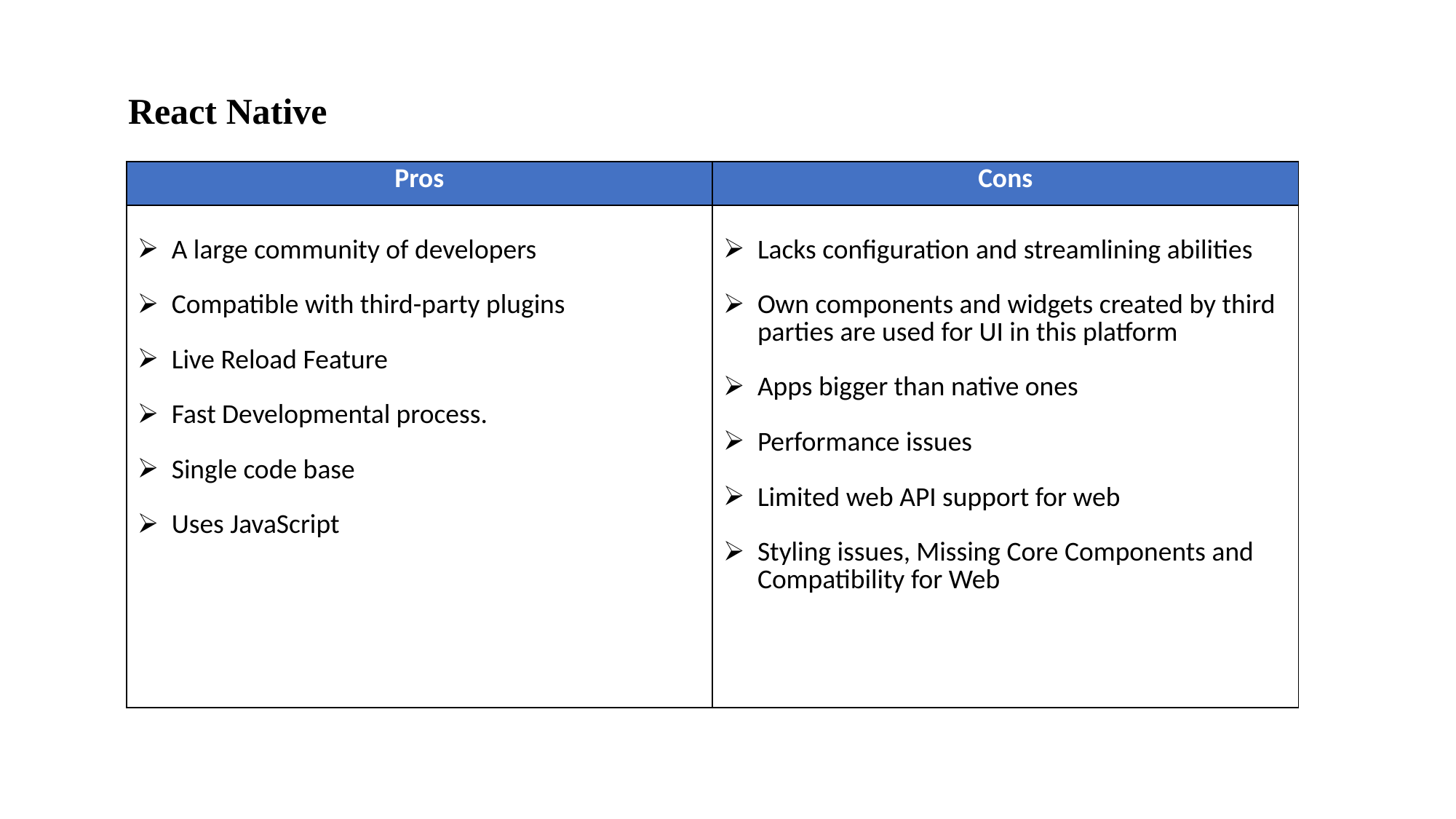

React Native

| Pros | Cons |
| --- | --- |
| A large community of developers Compatible with third-party plugins Live Reload Feature Fast Developmental process. Single code base Uses JavaScript | Lacks configuration and streamlining abilities Own components and widgets created by third parties are used for UI in this platform Apps bigger than native ones Performance issues Limited web API support for web Styling issues, Missing Core Components and Compatibility for Web |